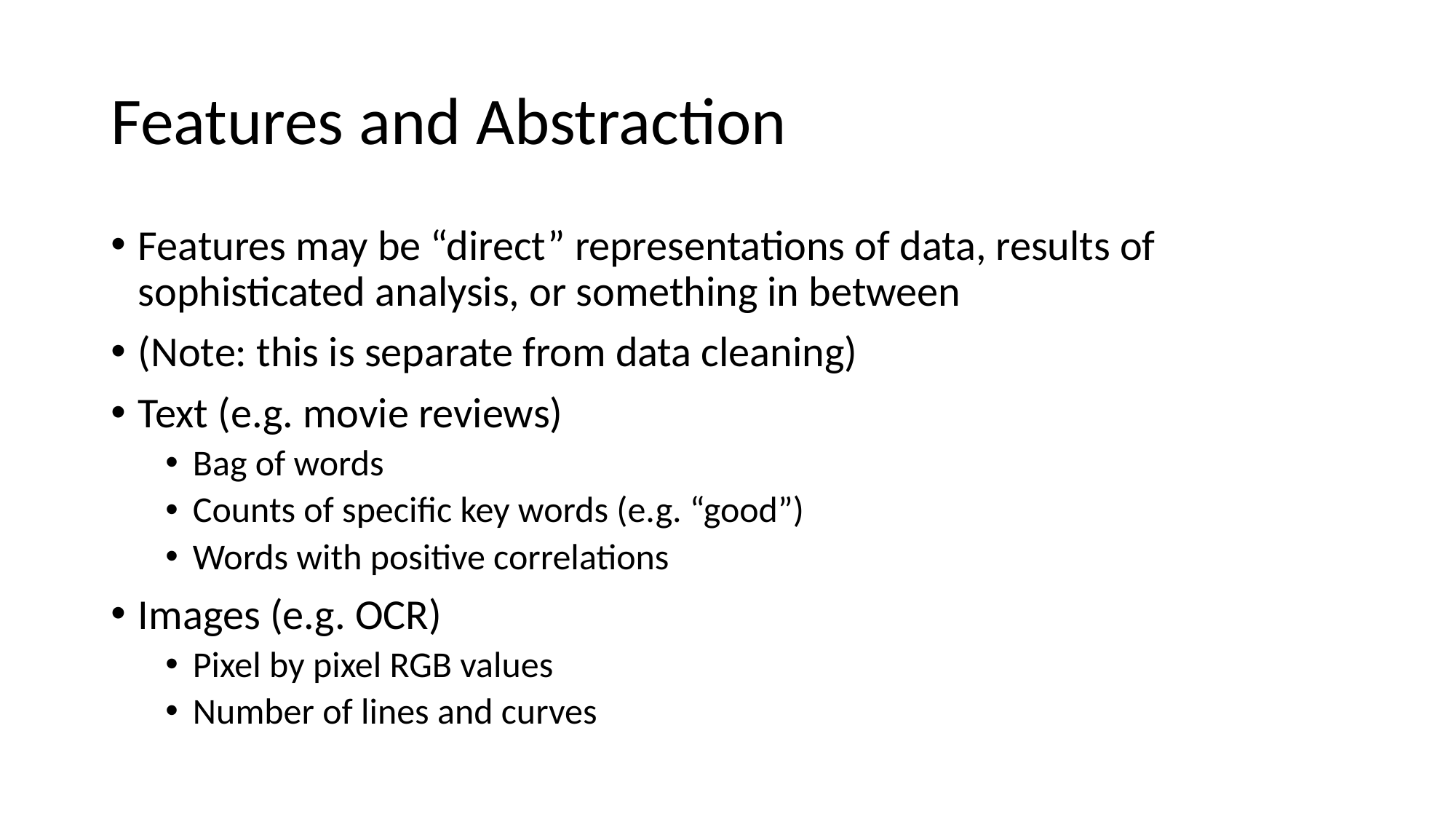

# Features and Abstraction
Features may be “direct” representations of data, results of sophisticated analysis, or something in between
(Note: this is separate from data cleaning)
Text (e.g. movie reviews)
Bag of words
Counts of specific key words (e.g. “good”)
Words with positive correlations
Images (e.g. OCR)
Pixel by pixel RGB values
Number of lines and curves